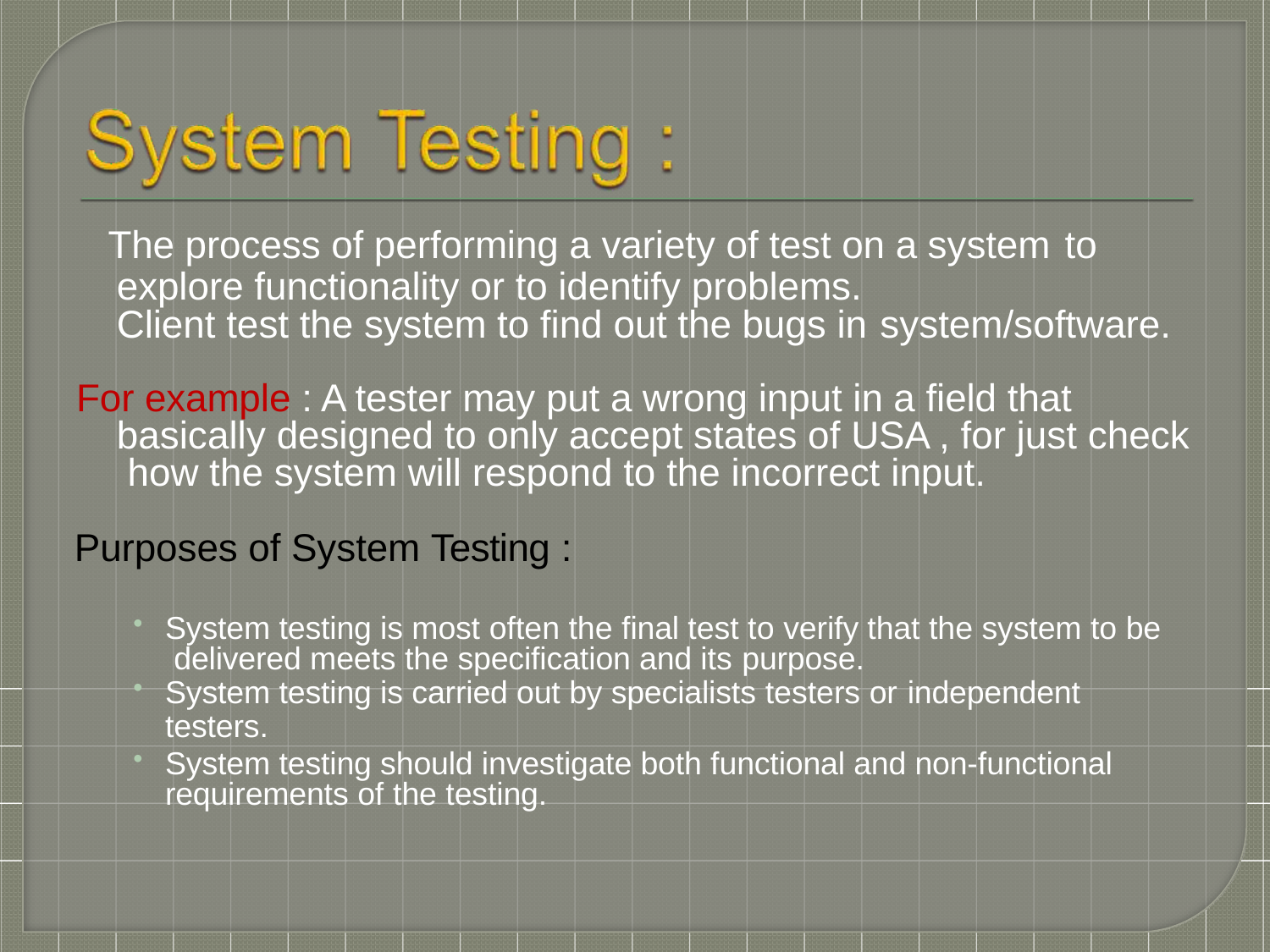

# The process of performing a variety of test on a system to
explore functionality or to identify problems.
Client test the system to find out the bugs in system/software.
For example : A tester may put a wrong input in a field that  basically designed to only accept states of USA , for just check  how the system will respond to the incorrect input.
Purposes of System Testing :

System testing is most often the final test to verify that the system to be  delivered meets the specification and its purpose.
System testing is carried out by specialists testers or independent
testers.
System testing should investigate both functional and non-functional  requirements of the testing.